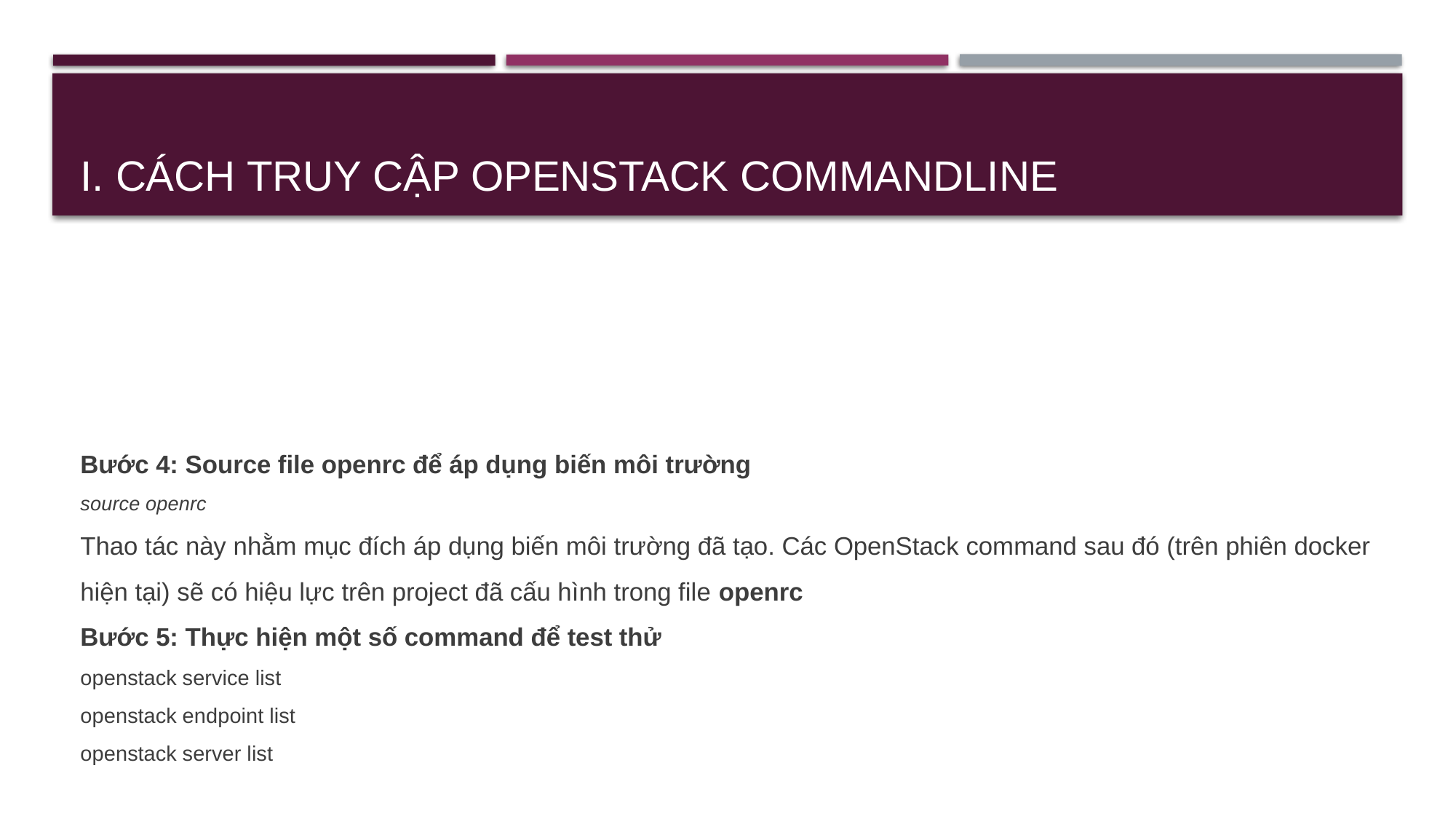

# I. Cách truy cập OpenStack commandline

Bước 4: Source file openrc để áp dụng biến môi trường
source openrc
Thao tác này nhằm mục đích áp dụng biến môi trường đã tạo. Các OpenStack command sau đó (trên phiên docker hiện tại) sẽ có hiệu lực trên project đã cấu hình trong file openrc
Bước 5: Thực hiện một số command để test thử
openstack service list
openstack endpoint list
openstack server list